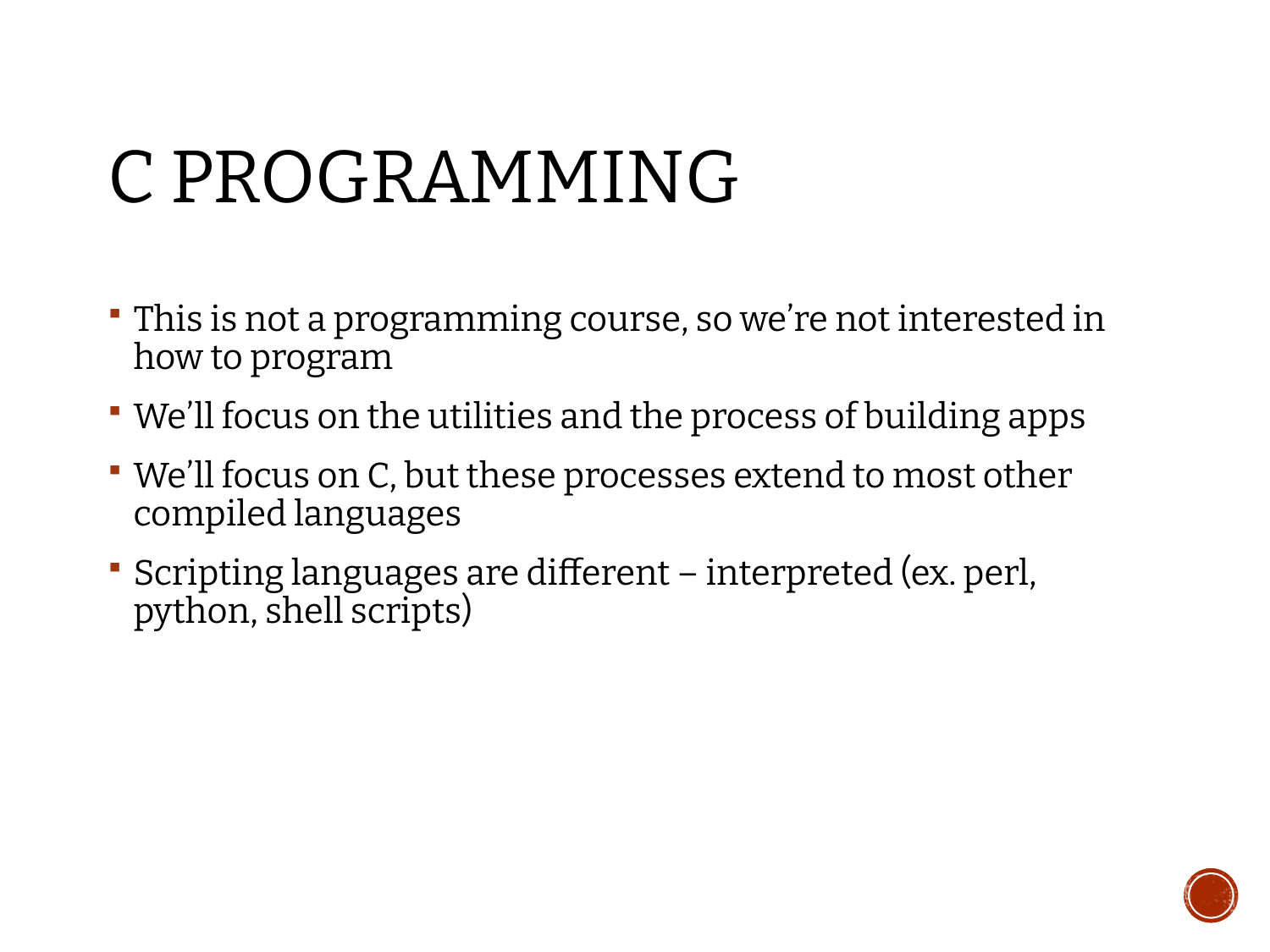

# C Programming
This is not a programming course, so we’re not interested in how to program
We’ll focus on the utilities and the process of building apps
We’ll focus on C, but these processes extend to most other compiled languages
Scripting languages are different – interpreted (ex. perl, python, shell scripts)